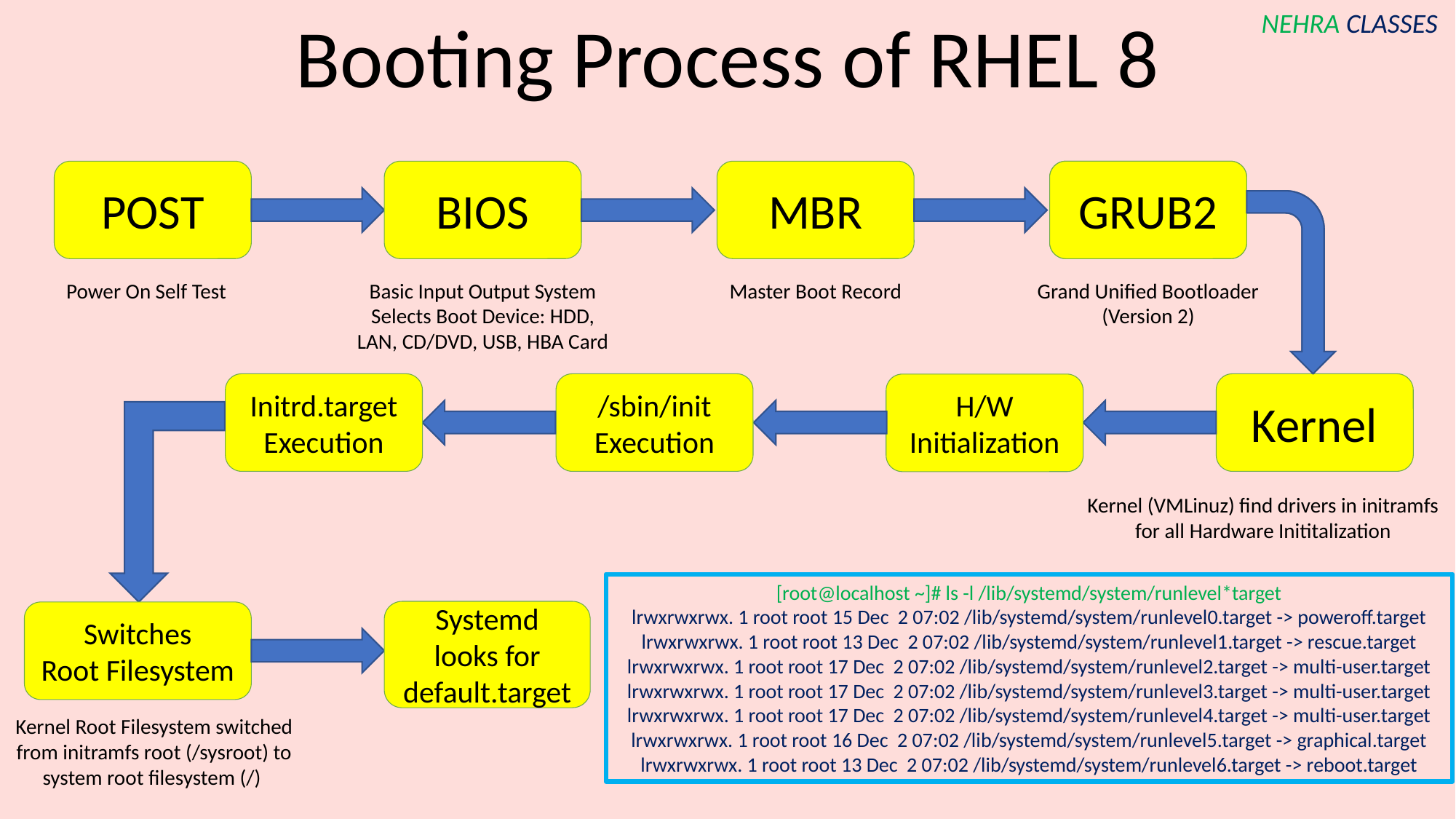

Booting Process of RHEL 8
MBR
GRUB2
POST
BIOS
GRUB2

Power On Self Test

Basic Input Output System
Selects Boot Device: HDD, LAN, CD/DVD, USB, HBA Card

Master Boot Record

Grand Unified Bootloader (Version 2)
Initrd.target
Execution
/sbin/init
Execution
Kernel
H/W Initialization

Kernel (VMLinuz) find drivers in initramfs for all Hardware Inititalization

[root@localhost ~]# ls -l /lib/systemd/system/runlevel*target
lrwxrwxrwx. 1 root root 15 Dec  2 07:02 /lib/systemd/system/runlevel0.target -> poweroff.target
lrwxrwxrwx. 1 root root 13 Dec  2 07:02 /lib/systemd/system/runlevel1.target -> rescue.target
lrwxrwxrwx. 1 root root 17 Dec  2 07:02 /lib/systemd/system/runlevel2.target -> multi-user.target
lrwxrwxrwx. 1 root root 17 Dec  2 07:02 /lib/systemd/system/runlevel3.target -> multi-user.target
lrwxrwxrwx. 1 root root 17 Dec  2 07:02 /lib/systemd/system/runlevel4.target -> multi-user.target
lrwxrwxrwx. 1 root root 16 Dec  2 07:02 /lib/systemd/system/runlevel5.target -> graphical.target
lrwxrwxrwx. 1 root root 13 Dec  2 07:02 /lib/systemd/system/runlevel6.target -> reboot.target
Systemd looks for default.target
Switches
Root Filesystem

Kernel Root Filesystem switched from initramfs root (/sysroot) to system root filesystem (/)